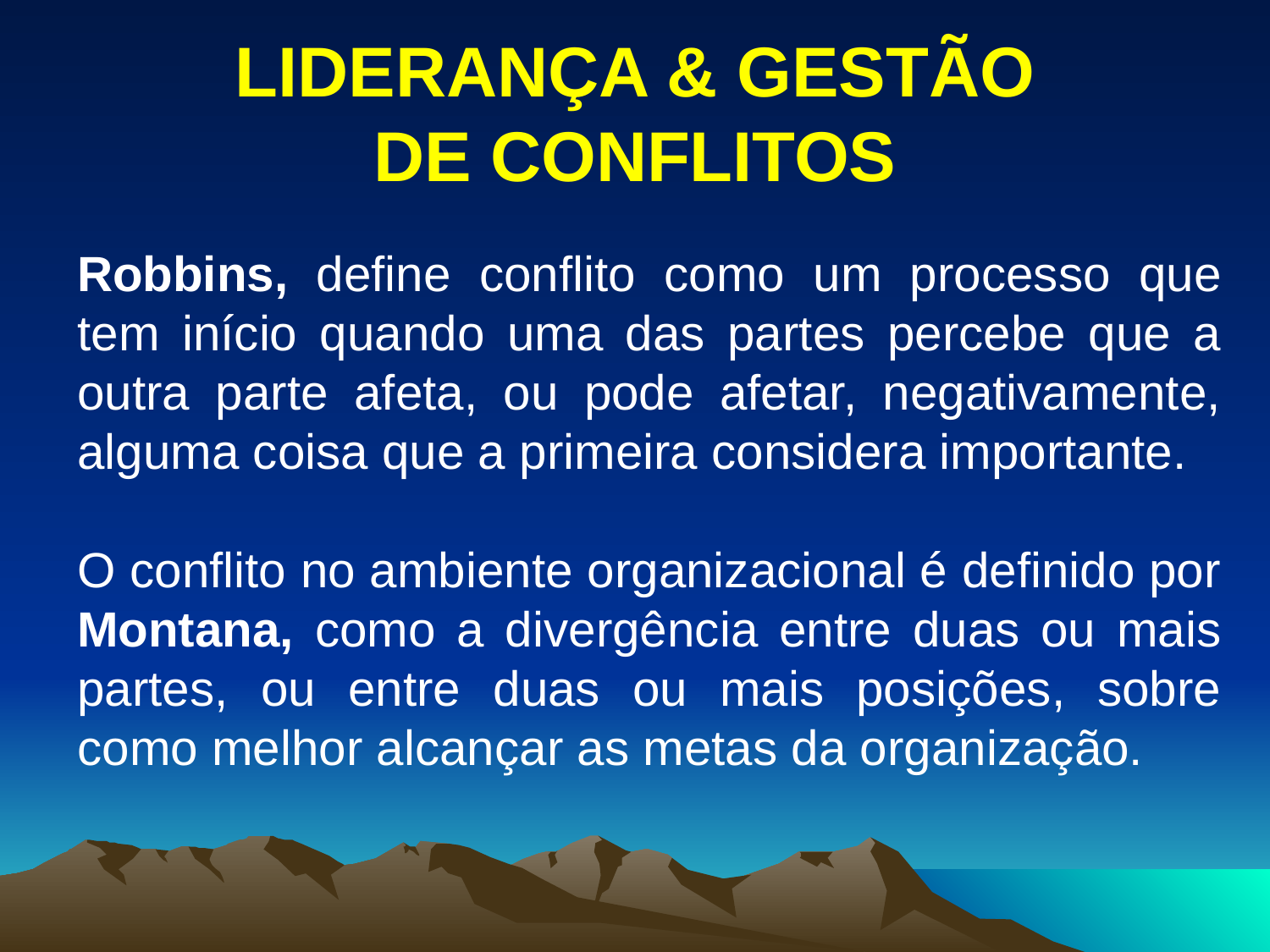

# LIDERANÇA & GESTÃO DE CONFLITOS
Robbins, define conflito como um processo que tem início quando uma das partes percebe que a outra parte afeta, ou pode afetar, negativamente, alguma coisa que a primeira considera importante.

O conflito no ambiente organizacional é definido por Montana, como a divergência entre duas ou mais partes, ou entre duas ou mais posições, sobre como melhor alcançar as metas da organização.